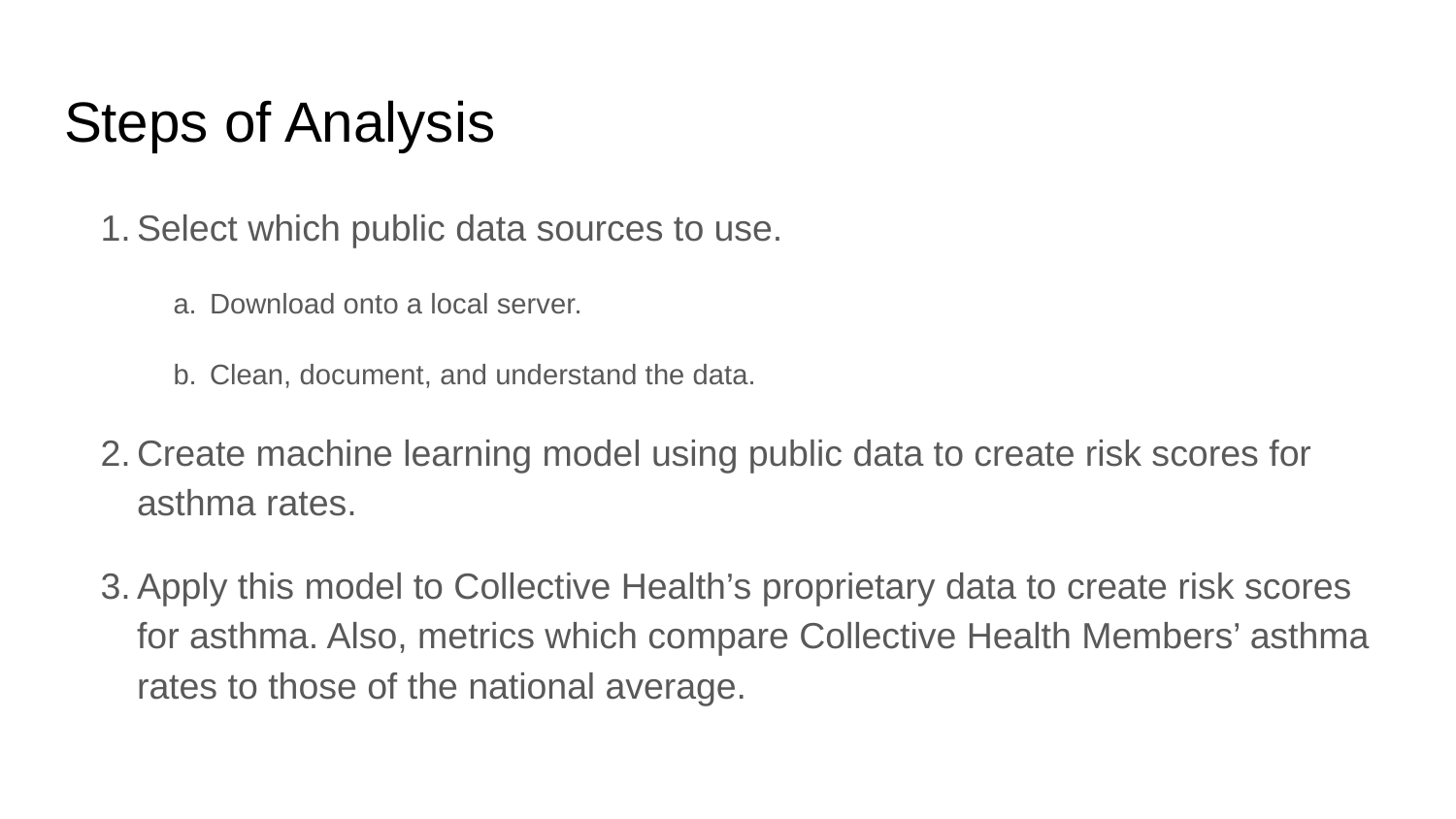

# Steps of Analysis
Select which public data sources to use.
Download onto a local server.
Clean, document, and understand the data.
Create machine learning model using public data to create risk scores for asthma rates.
Apply this model to Collective Health’s proprietary data to create risk scores for asthma. Also, metrics which compare Collective Health Members’ asthma rates to those of the national average.